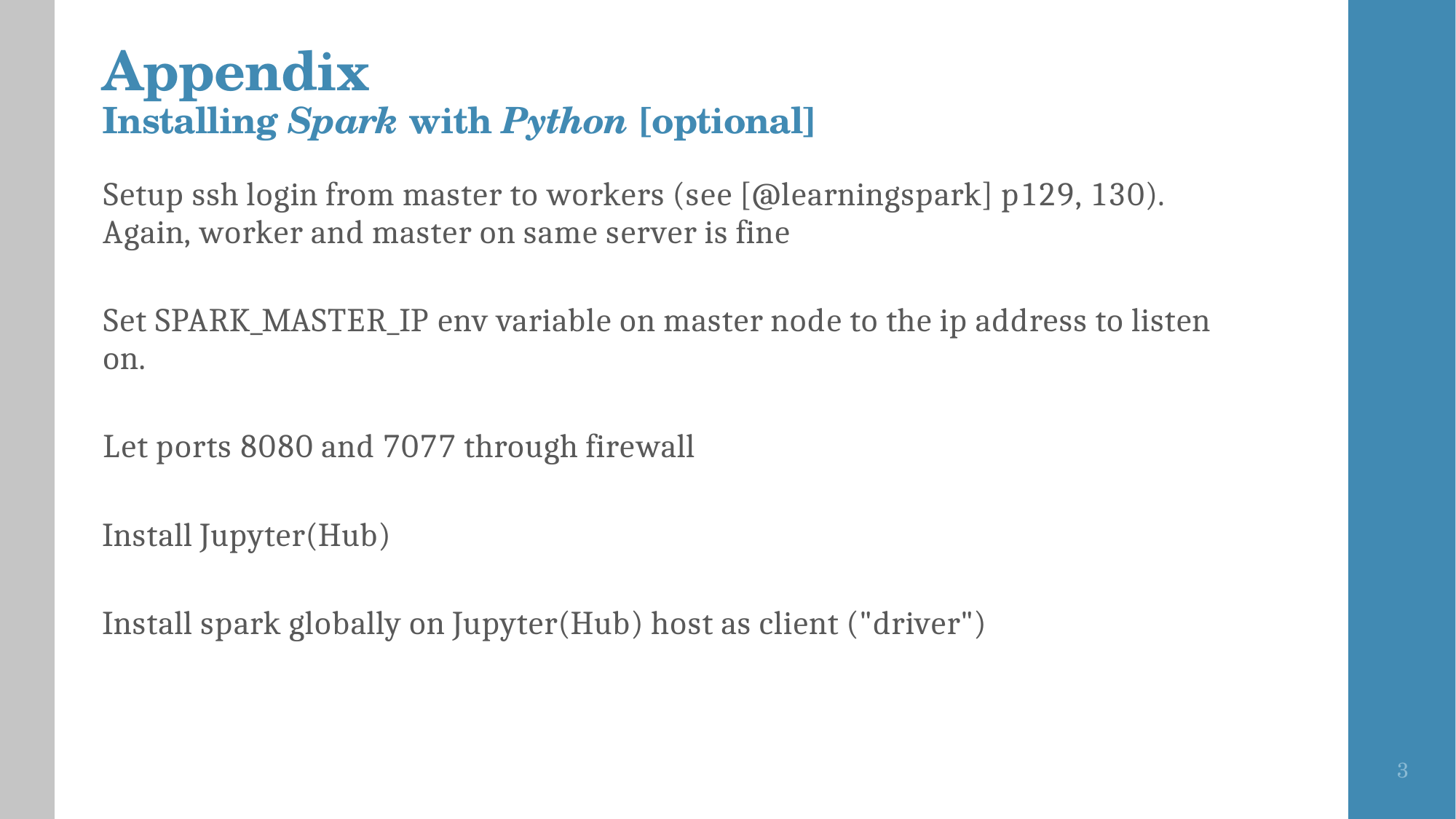

# Appendix Installing Spark with Python [optional]
Setup ssh login from master to workers (see [@learningspark] p129, 130). Again, worker and master on same server is fine

Set SPARK_MASTER_IP env variable on master node to the ip address to listen on.

Let ports 8080 and 7077 through firewall

Install Jupyter(Hub)

Install spark globally on Jupyter(Hub) host as client ("driver")

3